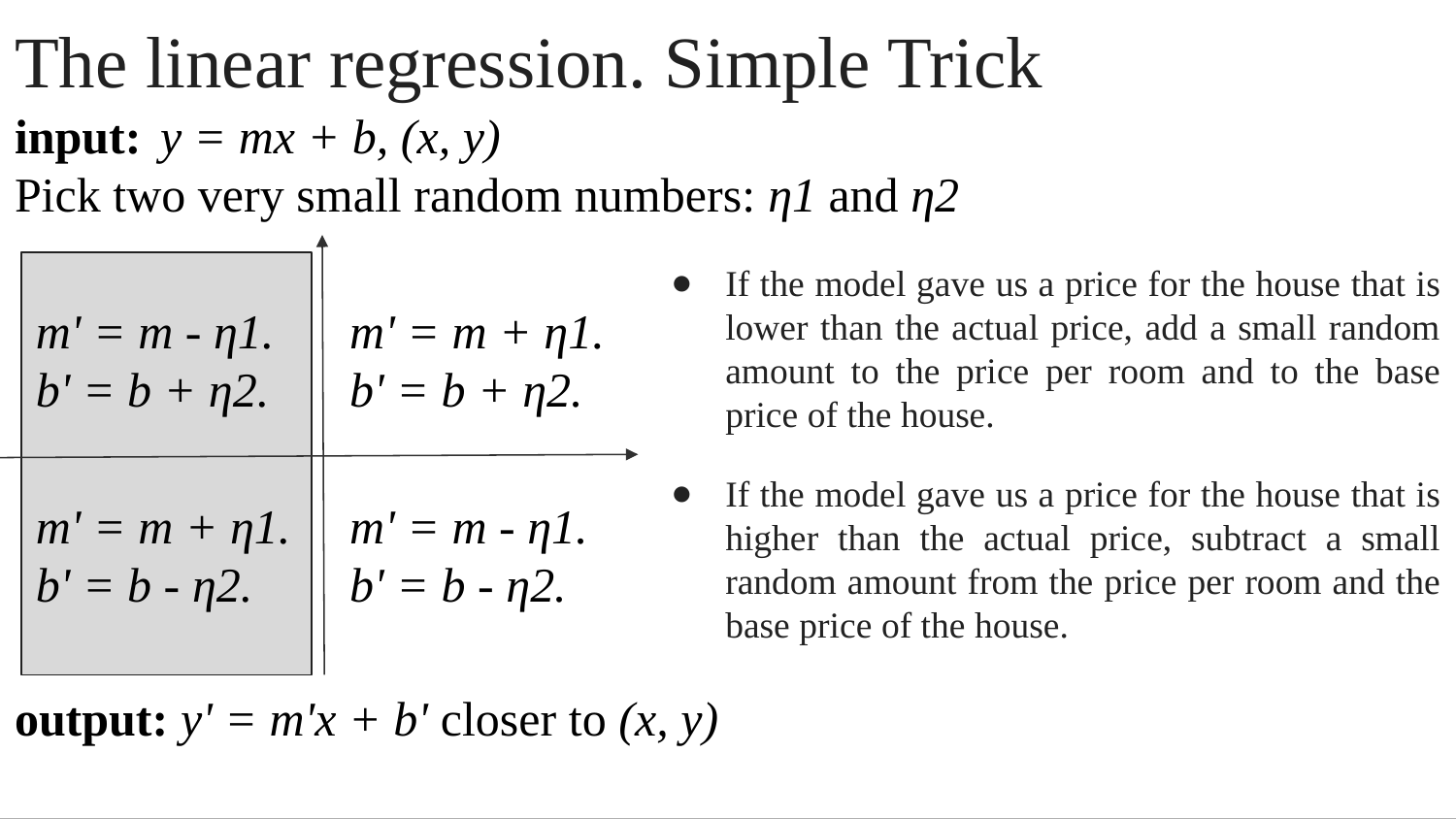

# The linear regression. Simple Trick
input:	y = mx + b, (x, y)
Pick two very small random numbers: η1 and η2

output: y' = m'x + b' closer to (x, y)

m' = m - η1.
b' = b + η2.
m' = m + η1.
b' = b - η2.
m' = m + η1.
b' = b + η2.
m' = m - η1.
b' = b - η2.
If the model gave us a price for the house that is lower than the actual price, add a small random amount to the price per room and to the base price of the house.
If the model gave us a price for the house that is higher than the actual price, subtract a small random amount from the price per room and the base price of the house.